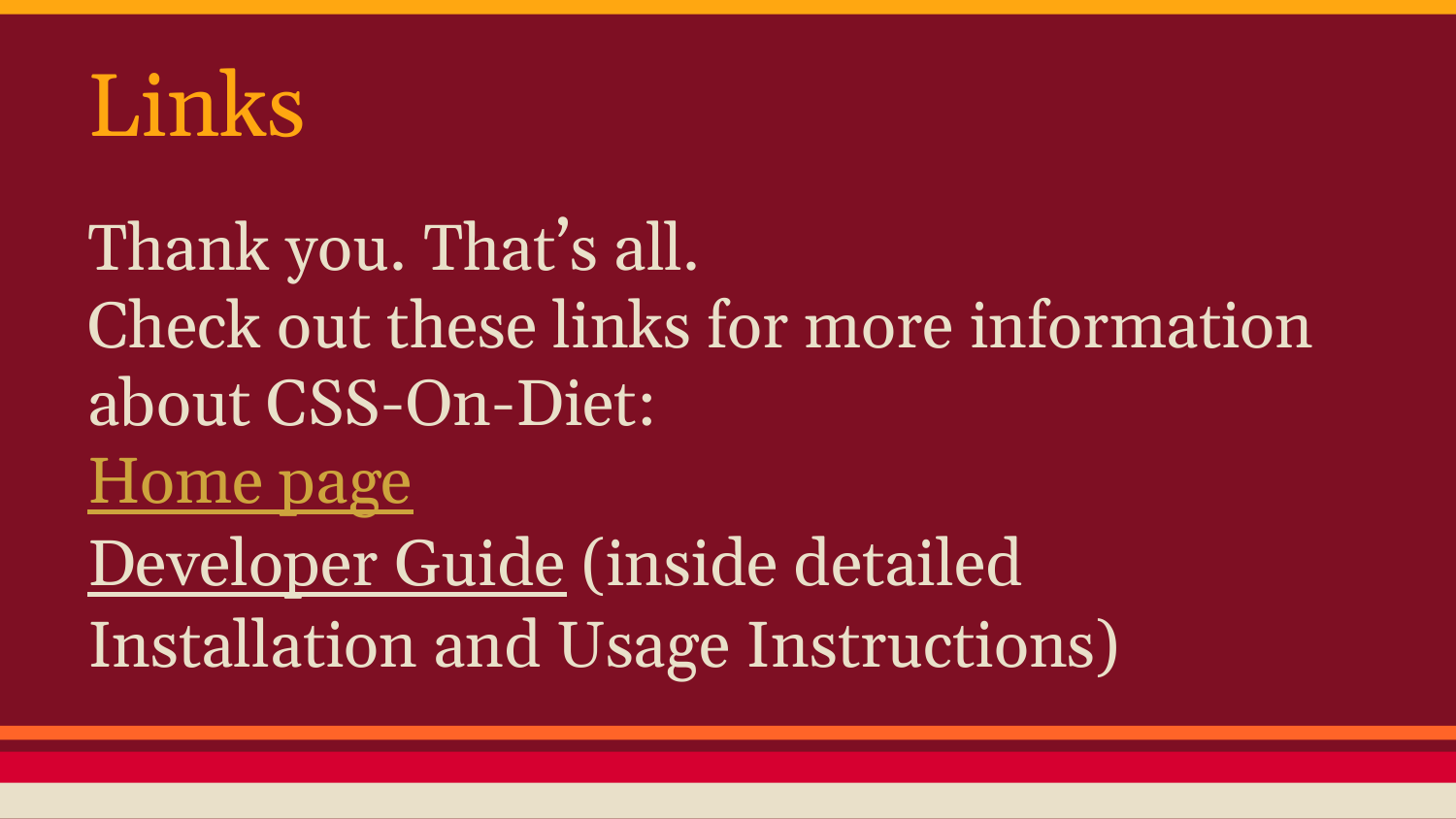

# Links
Thank you. That’s all.
Check out these links for more information about CSS-On-Diet:
Home page
Developer Guide (inside detailed Installation and Usage Instructions)